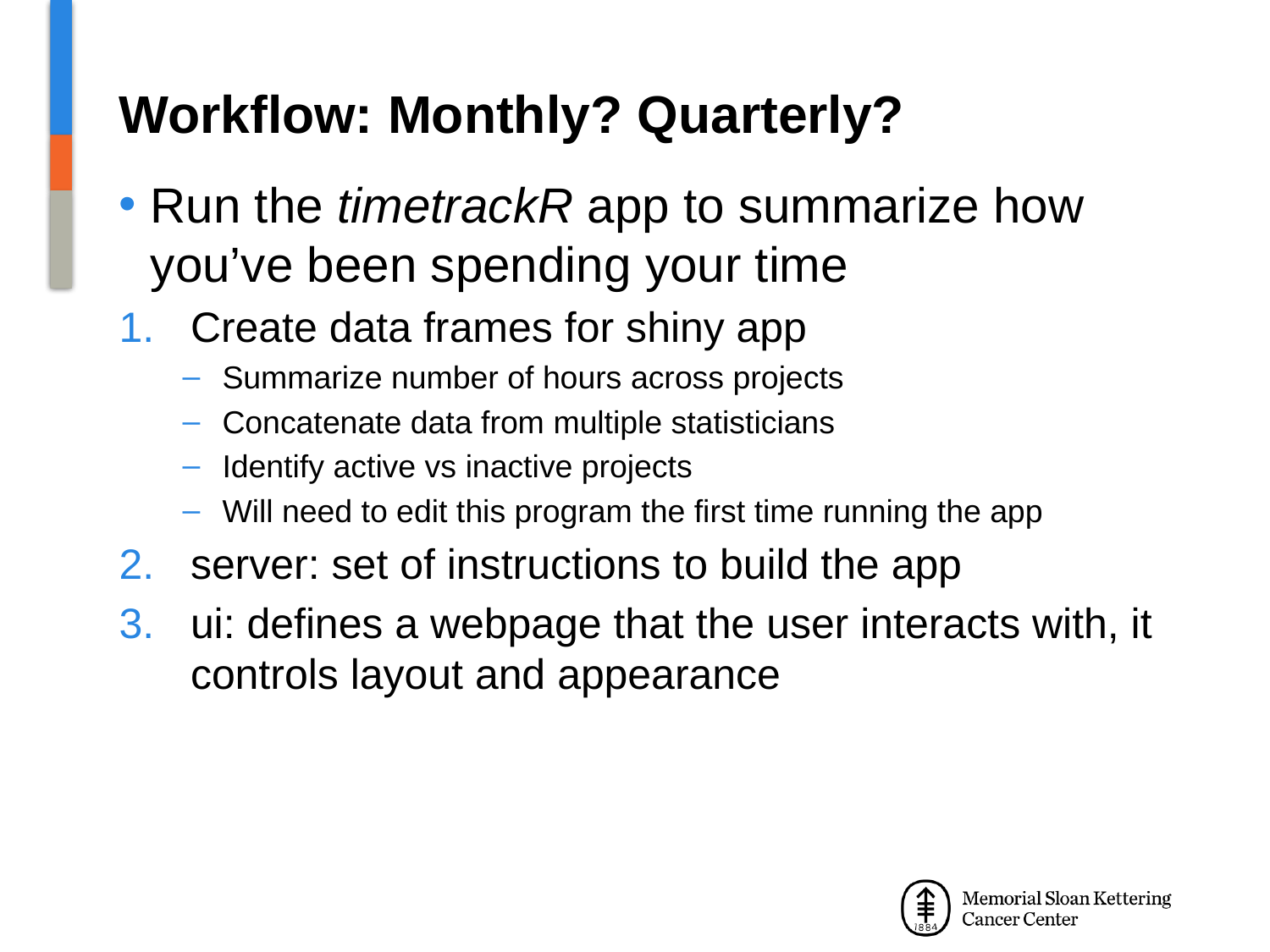

# Workflow: Monthly? Quarterly?
Run the timetrackR app to summarize how you’ve been spending your time
Create data frames for shiny app
Summarize number of hours across projects
Concatenate data from multiple statisticians
Identify active vs inactive projects
Will need to edit this program the first time running the app
server: set of instructions to build the app
ui: defines a webpage that the user interacts with, it controls layout and appearance